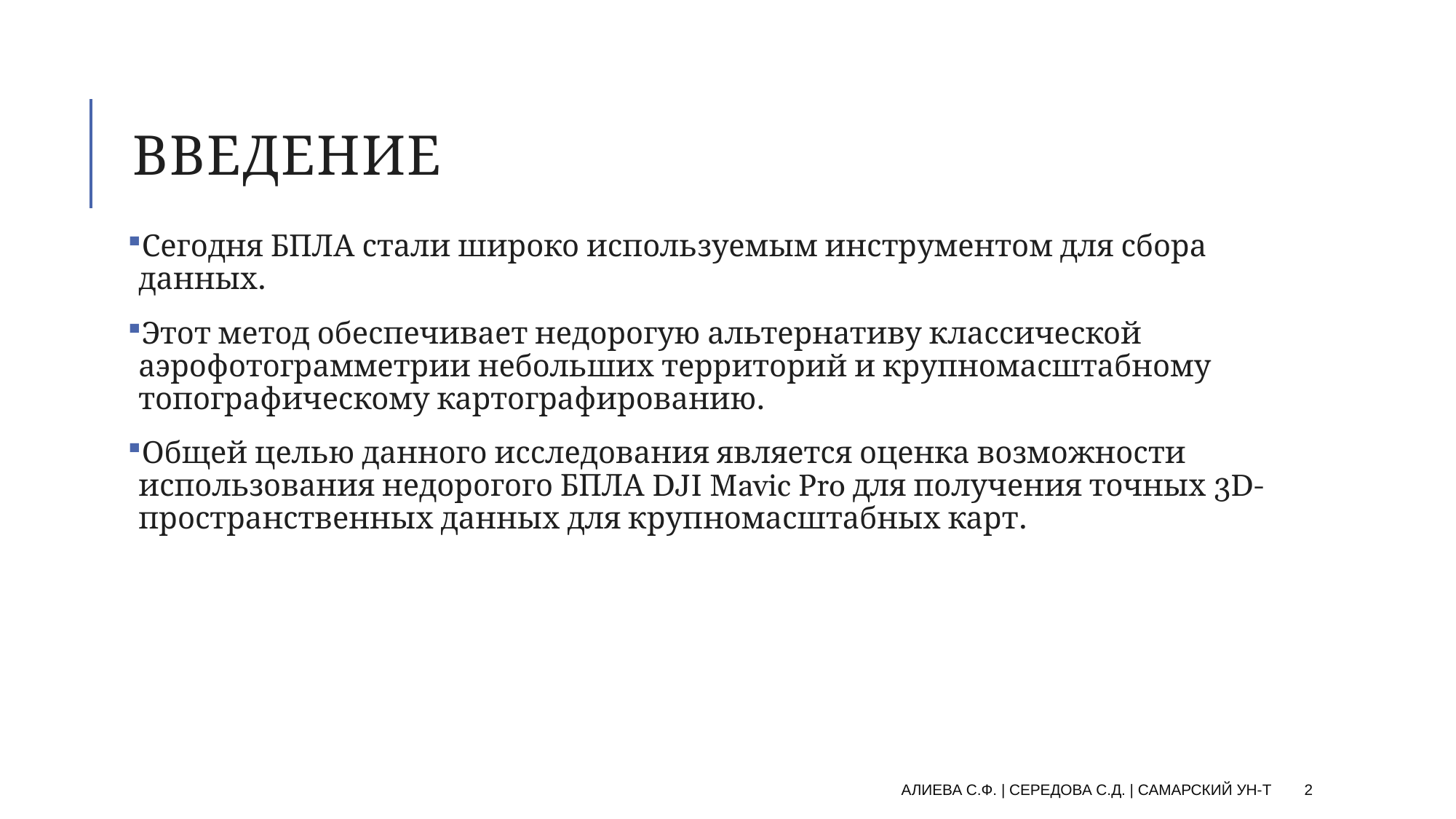

# Введение
Сегодня БПЛА стали широко используемым инструментом для сбора данных.
Этот метод обеспечивает недорогую альтернативу классической аэрофотограмметрии небольших территорий и крупномасштабному топографическому картографированию.
Общей целью данного исследования является оценка возможности использования недорогого БПЛА DJI Mavic Pro для получения точных 3D-пространственных данных для крупномасштабных карт.
АЛИЕВА С.Ф. | СЕРЕДОВА С.Д. | САМАРСКИЙ УН-Т
2